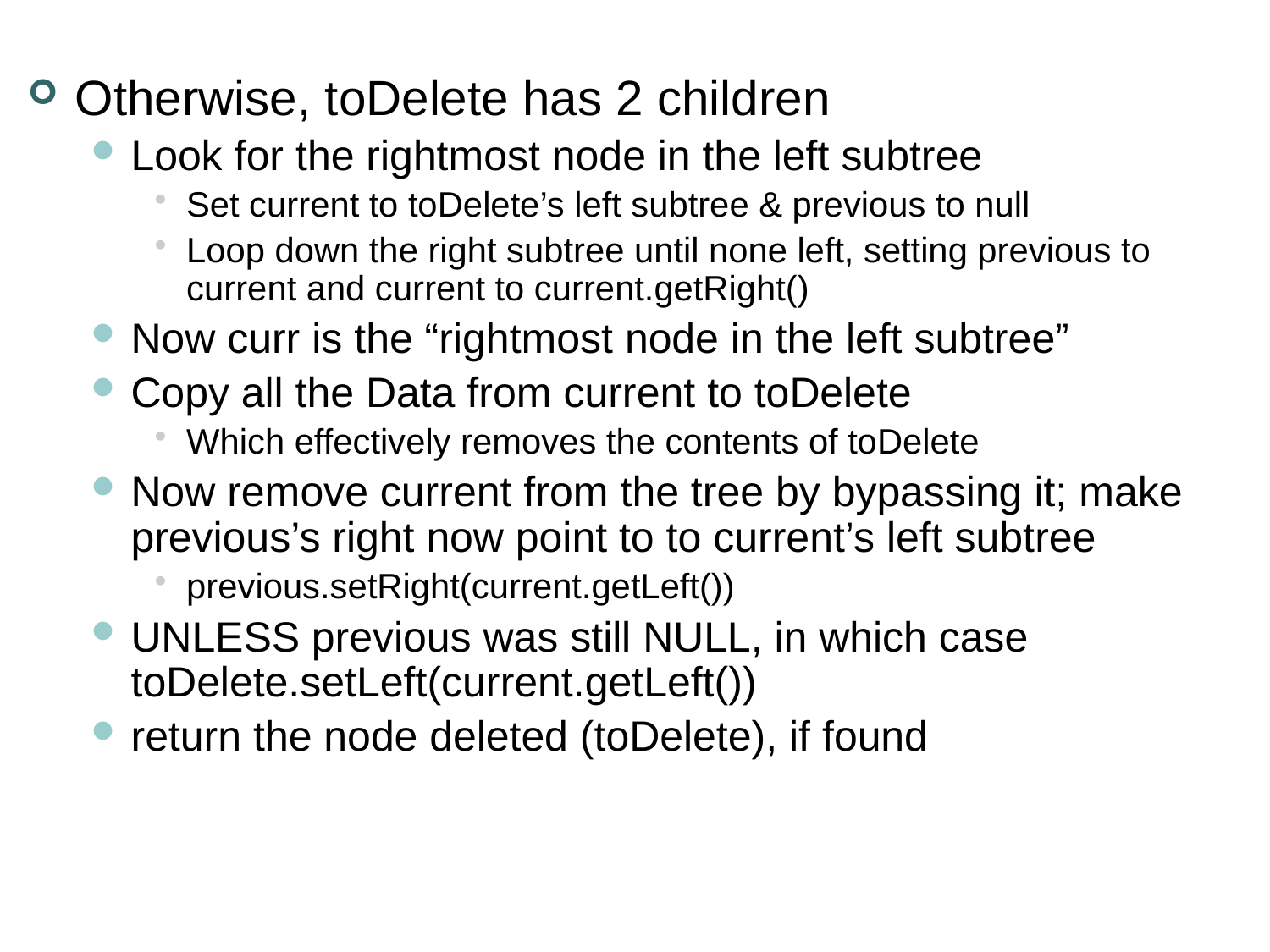

Otherwise, toDelete has 2 children
Look for the rightmost node in the left subtree
Set current to toDelete’s left subtree & previous to null
Loop down the right subtree until none left, setting previous to current and current to current.getRight()
Now curr is the “rightmost node in the left subtree”
Copy all the Data from current to toDelete
Which effectively removes the contents of toDelete
Now remove current from the tree by bypassing it; make previous’s right now point to to current’s left subtree
previous.setRight(current.getLeft())
UNLESS previous was still NULL, in which case toDelete.setLeft(current.getLeft())
return the node deleted (toDelete), if found